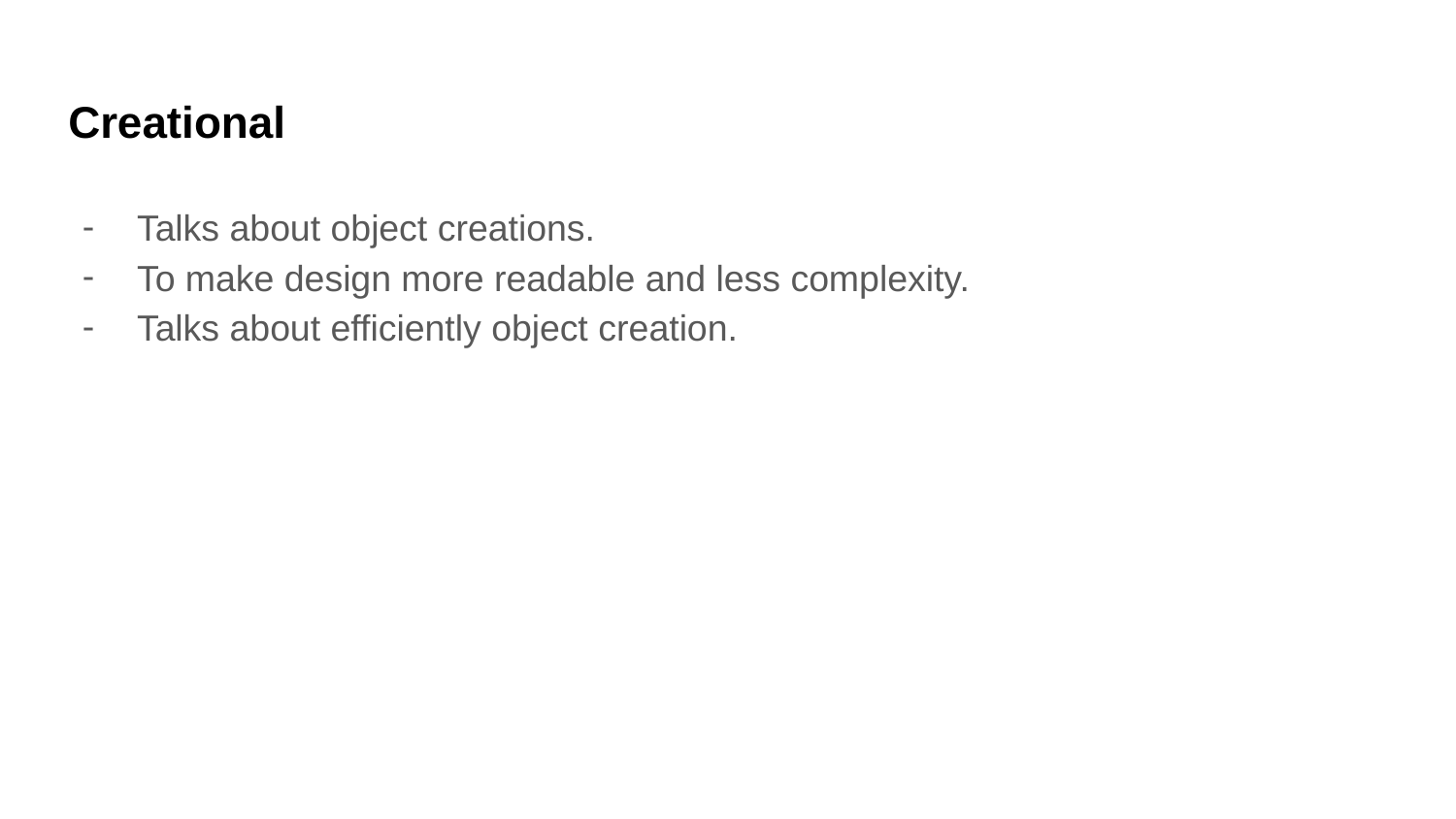

# Creational
Talks about object creations.
To make design more readable and less complexity.
Talks about efficiently object creation.